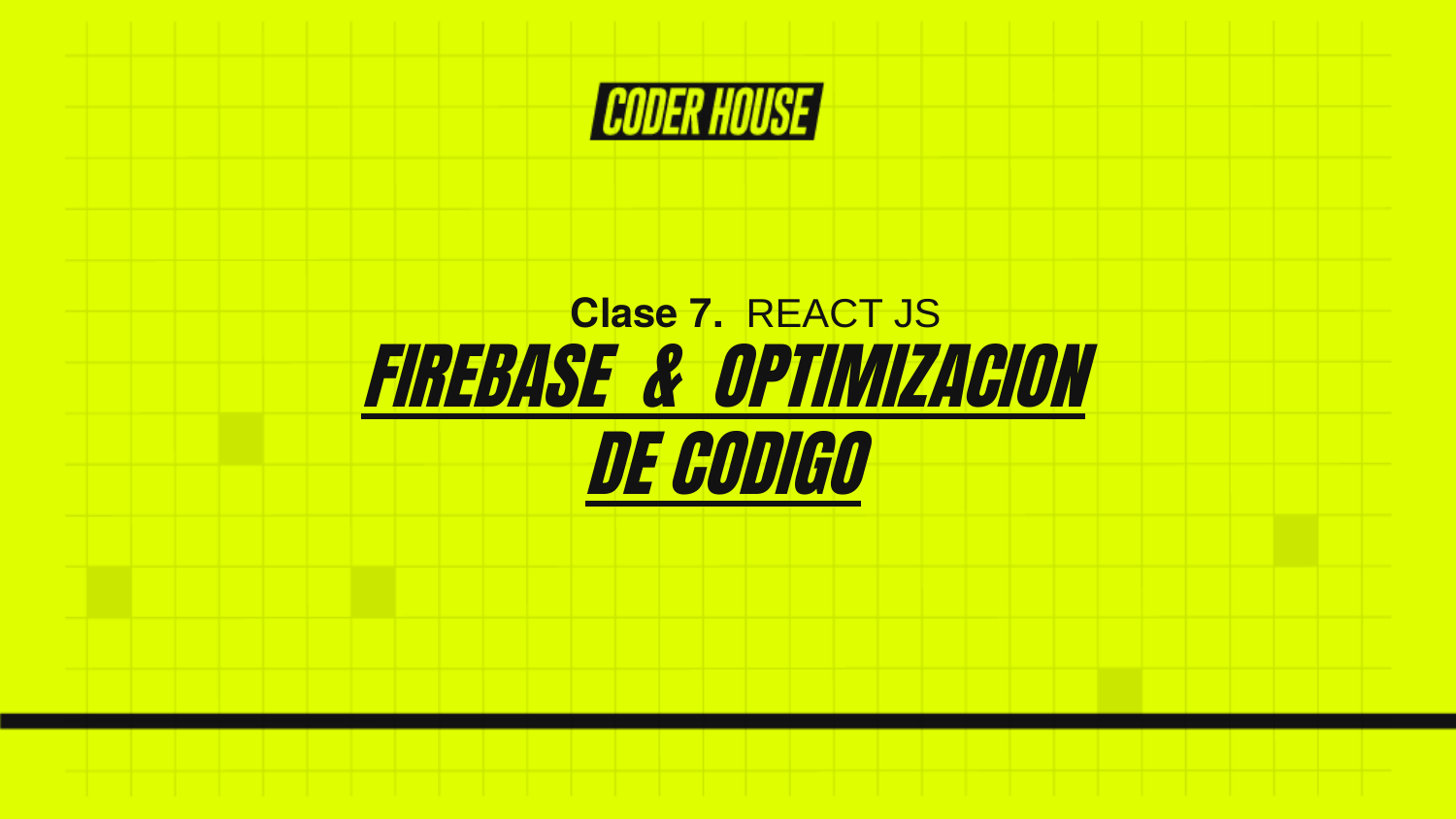

Clase 7.  REACT JS
FIREBASE  &  OPTIMIZACION DE CODIGO